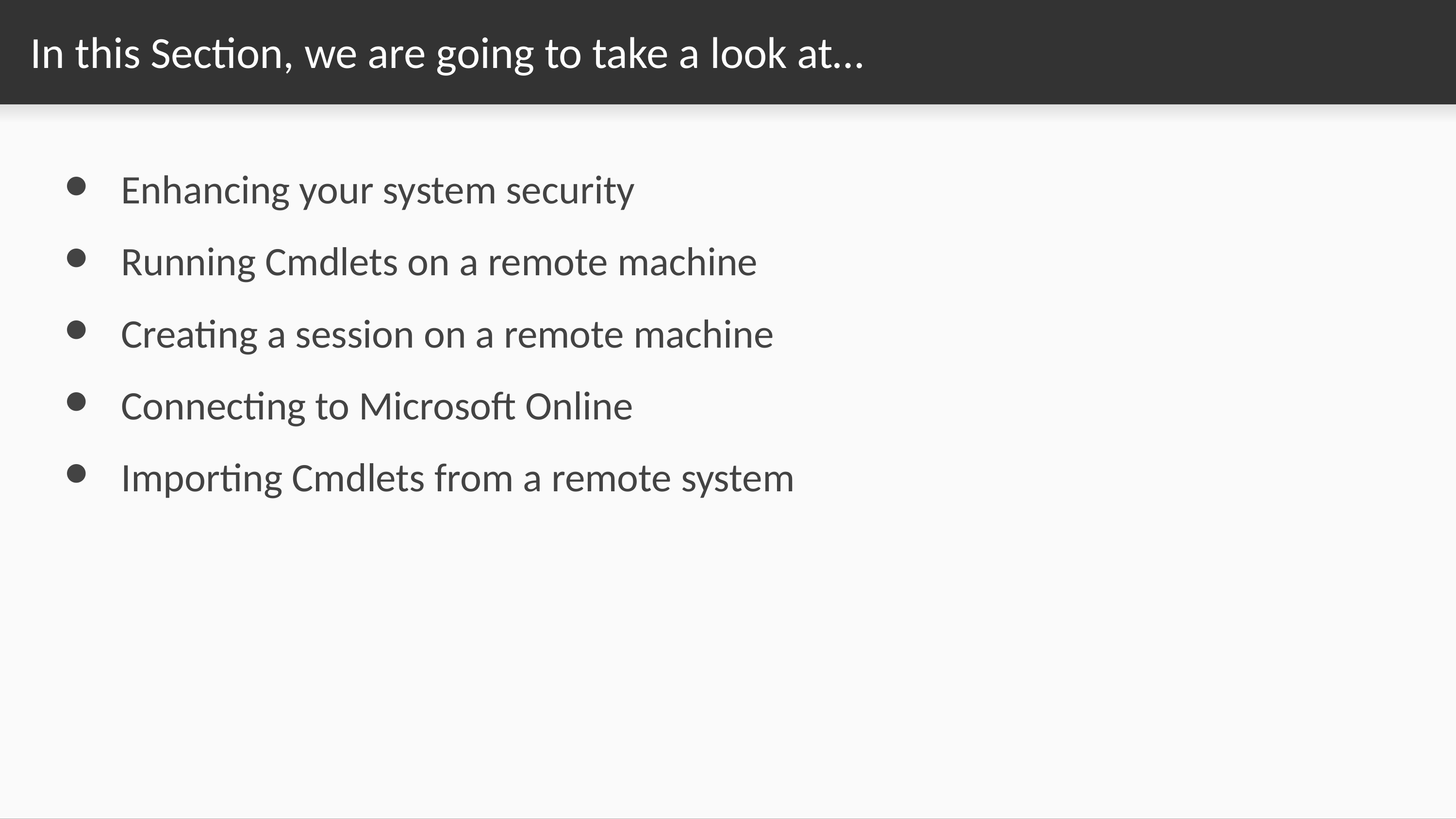

# In this Section, we are going to take a look at…
Enhancing your system security
Running Cmdlets on a remote machine
Creating a session on a remote machine
Connecting to Microsoft Online
Importing Cmdlets from a remote system